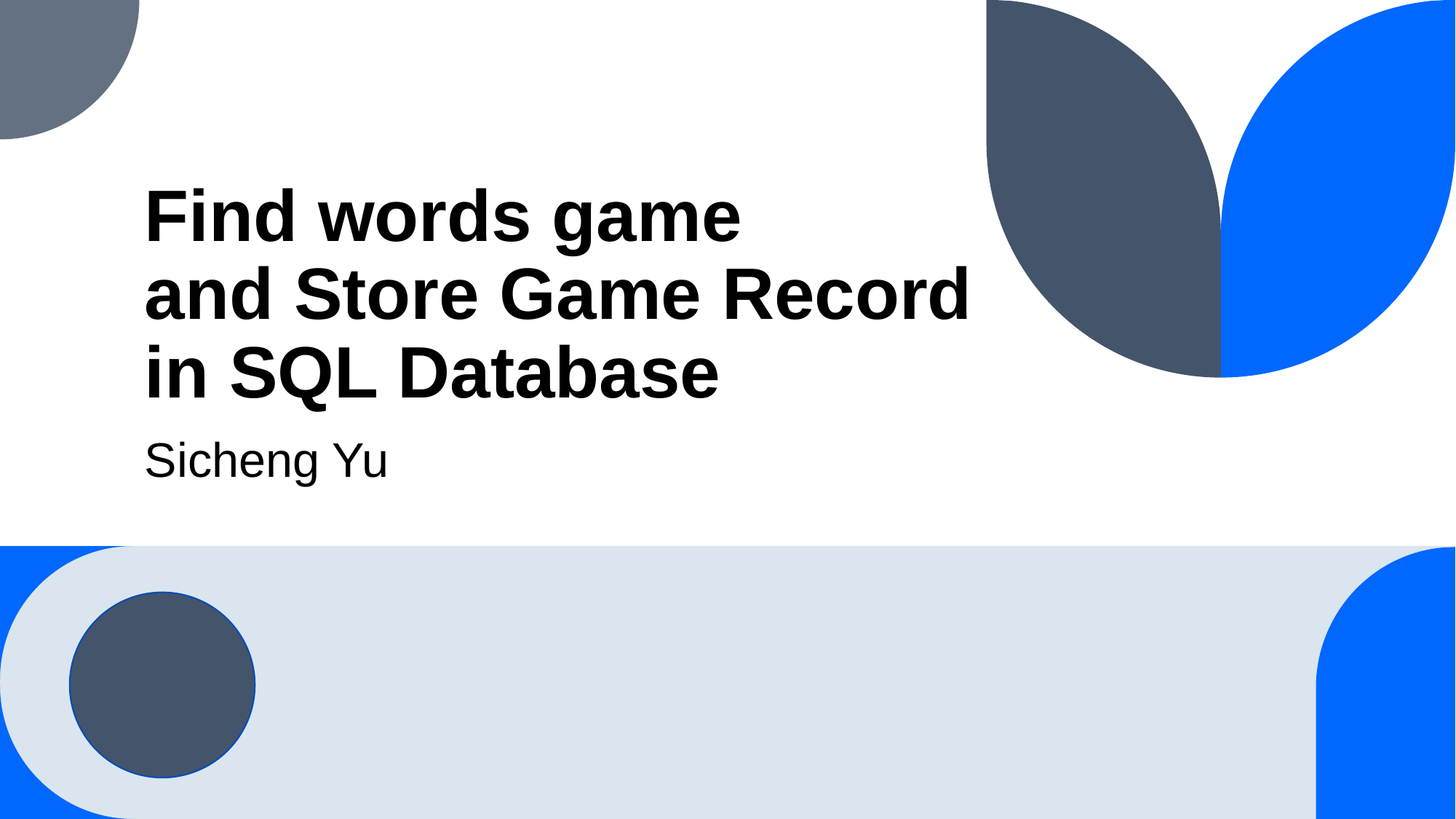

# Find words game and Store Game Record in SQL Database
Sicheng Yu